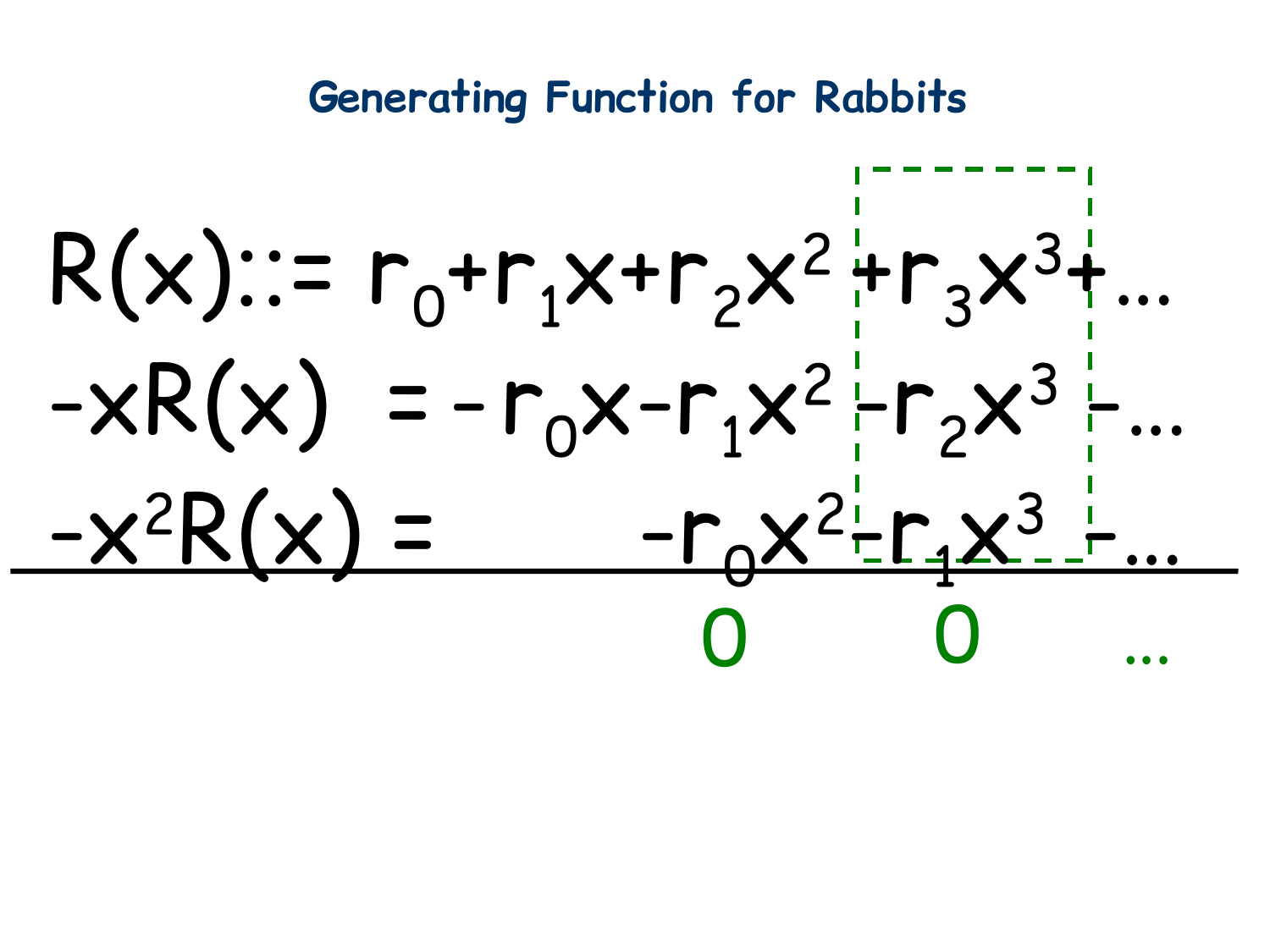

Generating Function for Rabbits

R(x)::= r0+r1x+r2x2 +r3x3+…
-xR(x)  = - r0x-r1x2 -r2x3 -…
-x2R(x) =       -r0x2-r1x3  -…

0      …
0